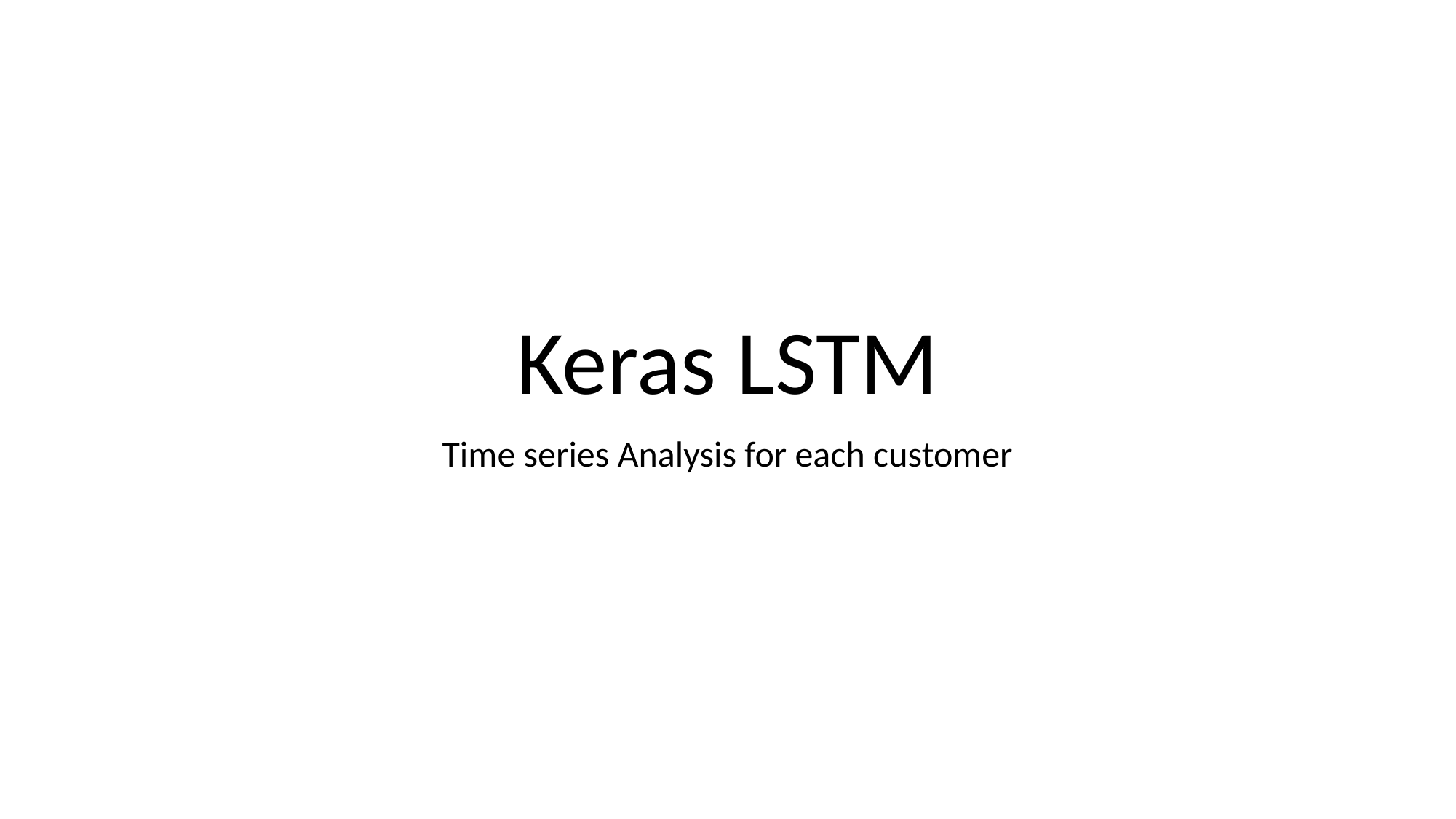

# Keras LSTM
Time series Analysis for each customer